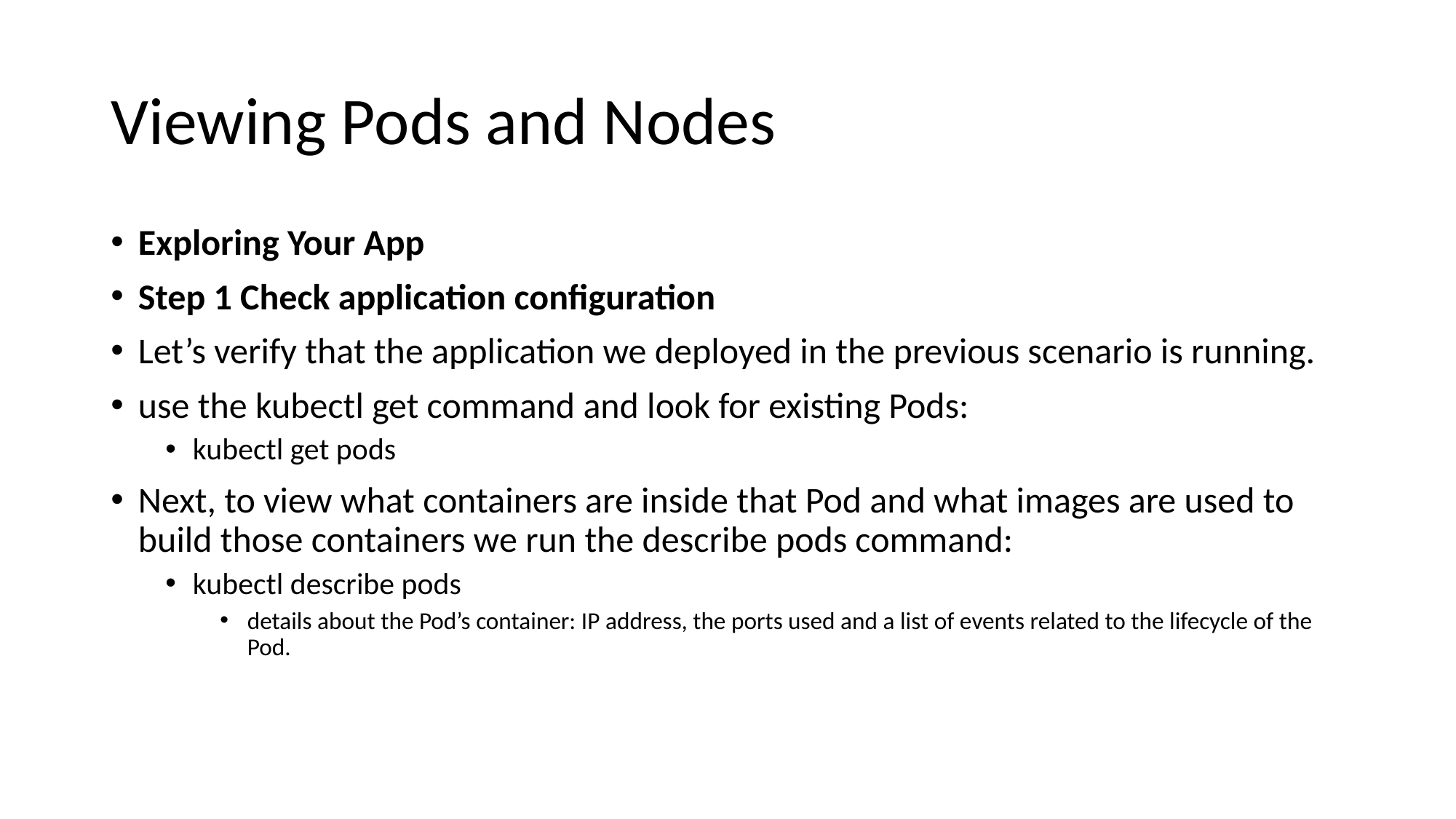

# Viewing Pods and Nodes
Exploring Your App
Step 1 Check application configuration
Let’s verify that the application we deployed in the previous scenario is running.
use the kubectl get command and look for existing Pods:
kubectl get pods
Next, to view what containers are inside that Pod and what images are used to build those containers we run the describe pods command:
kubectl describe pods
details about the Pod’s container: IP address, the ports used and a list of events related to the lifecycle of the Pod.